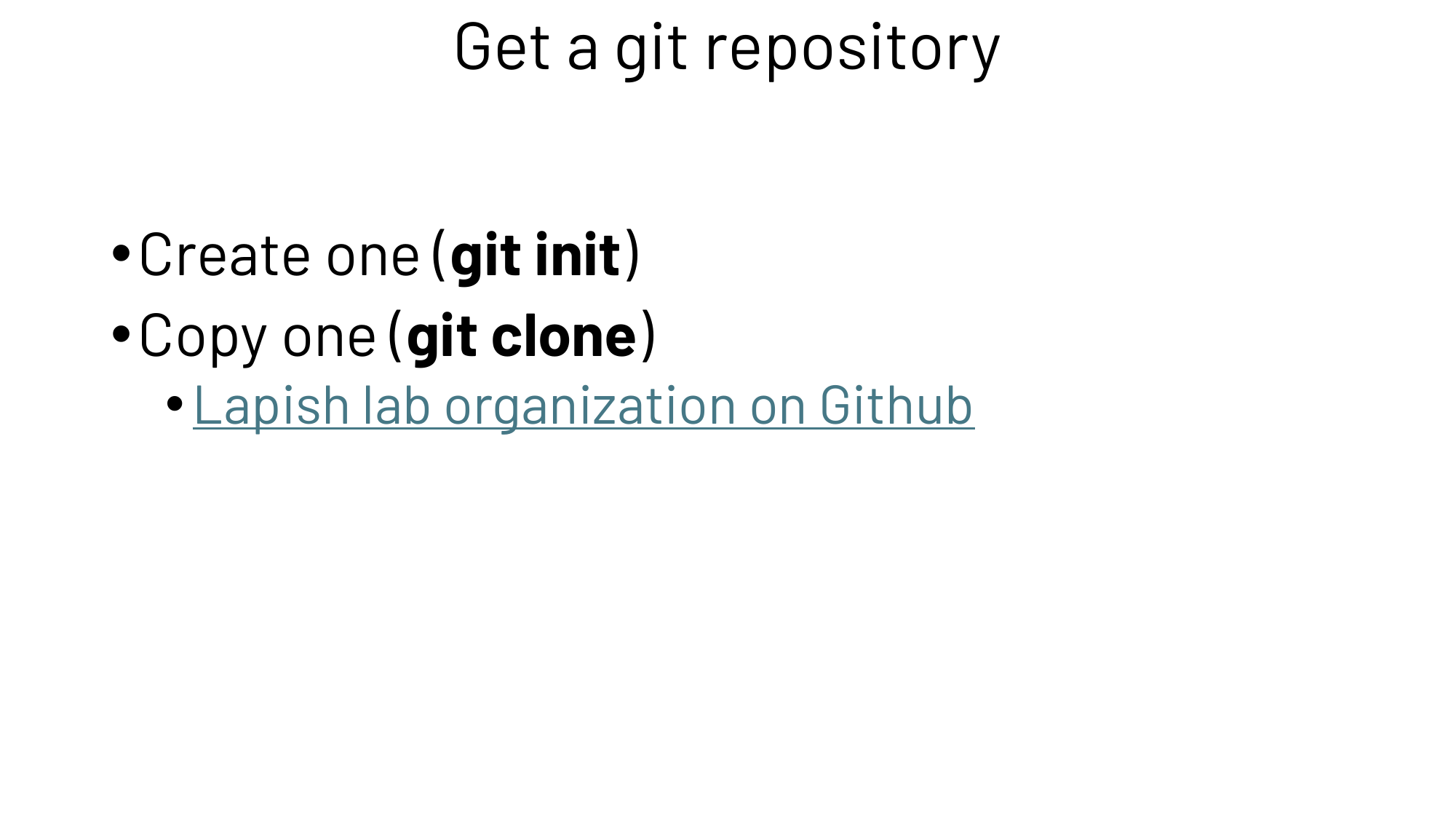

# Get a git repository
Create one (git init)
Copy one (git clone)
Lapish lab organization on Github